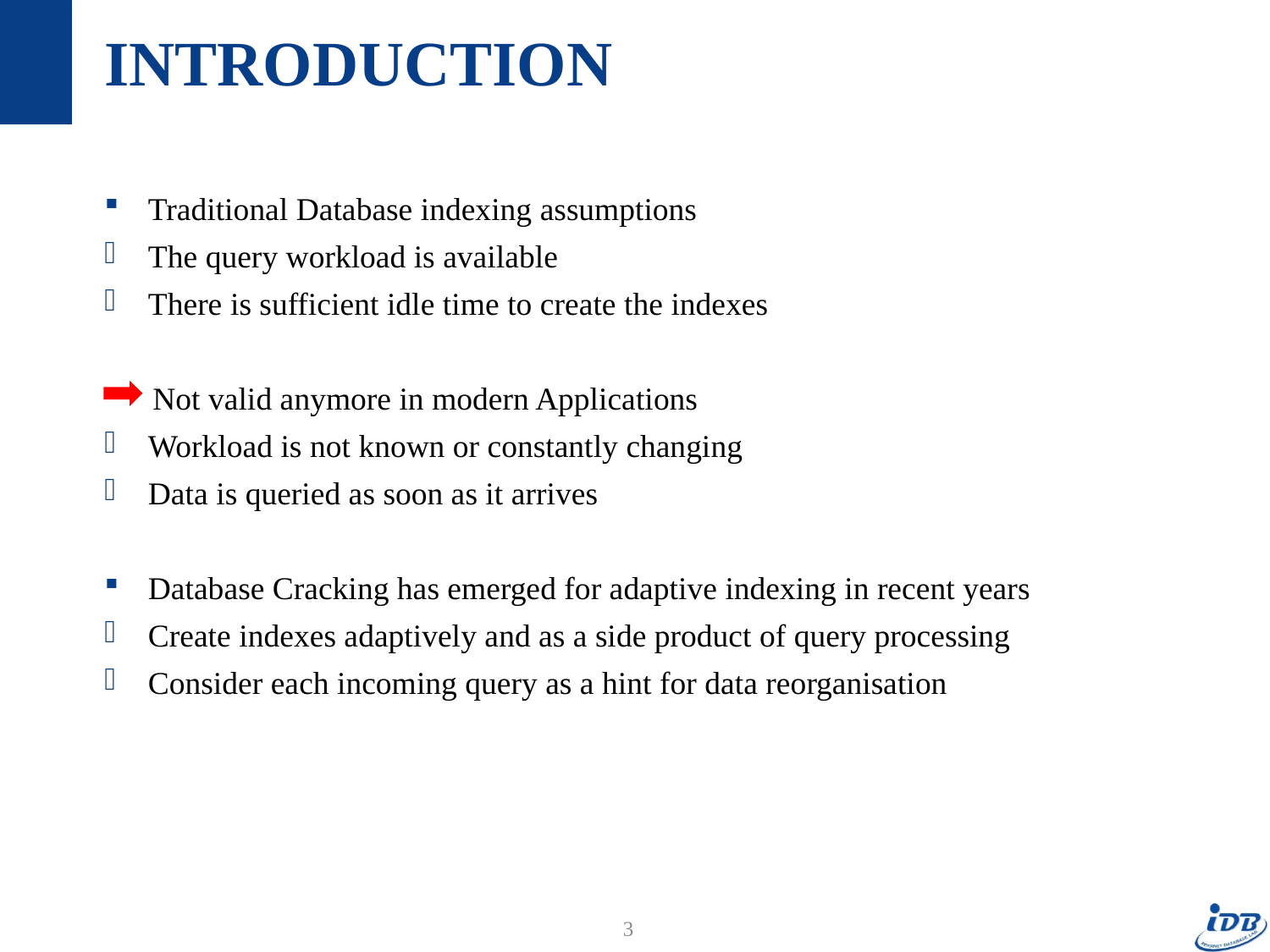

# INTRODUCTION
Traditional Database indexing assumptions
The query workload is available
There is sufficient idle time to create the indexes

      Not valid anymore in modern Applications
Workload is not known or constantly changing
Data is queried as soon as it arrives

Database Cracking has emerged for adaptive indexing in recent years
Create indexes adaptively and as a side product of query processing
Consider each incoming query as a hint for data reorganisation

3